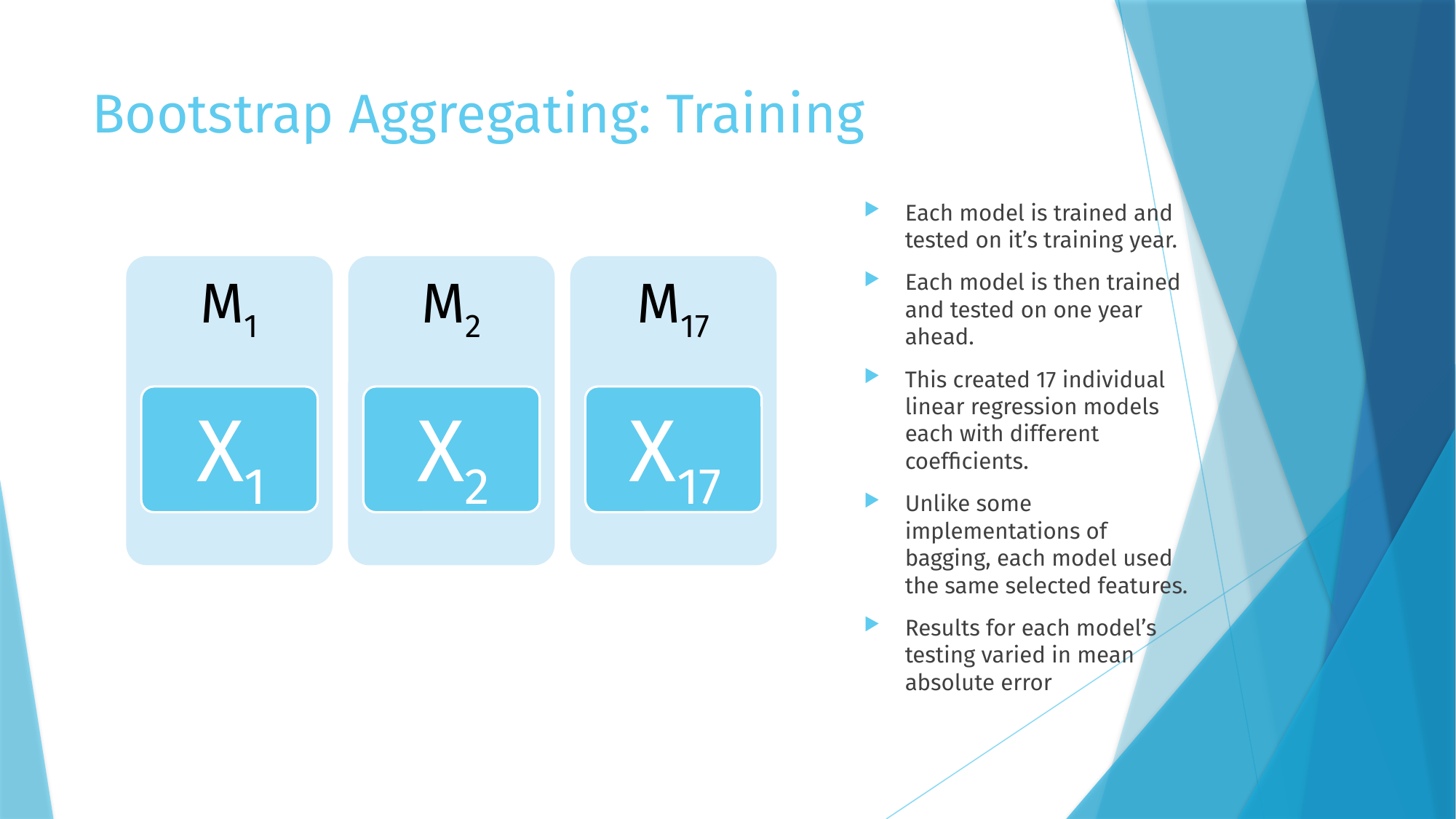

# Bootstrap Aggregating: Training
Each model is trained and tested on it’s training year.
Each model is then trained and tested on one year ahead.
This created 17 individual linear regression models each with different coefficients.
Unlike some implementations of bagging, each model used the same selected features.
Results for each model’s testing varied in mean absolute error

M1
X1
M2
X2
M17
X17